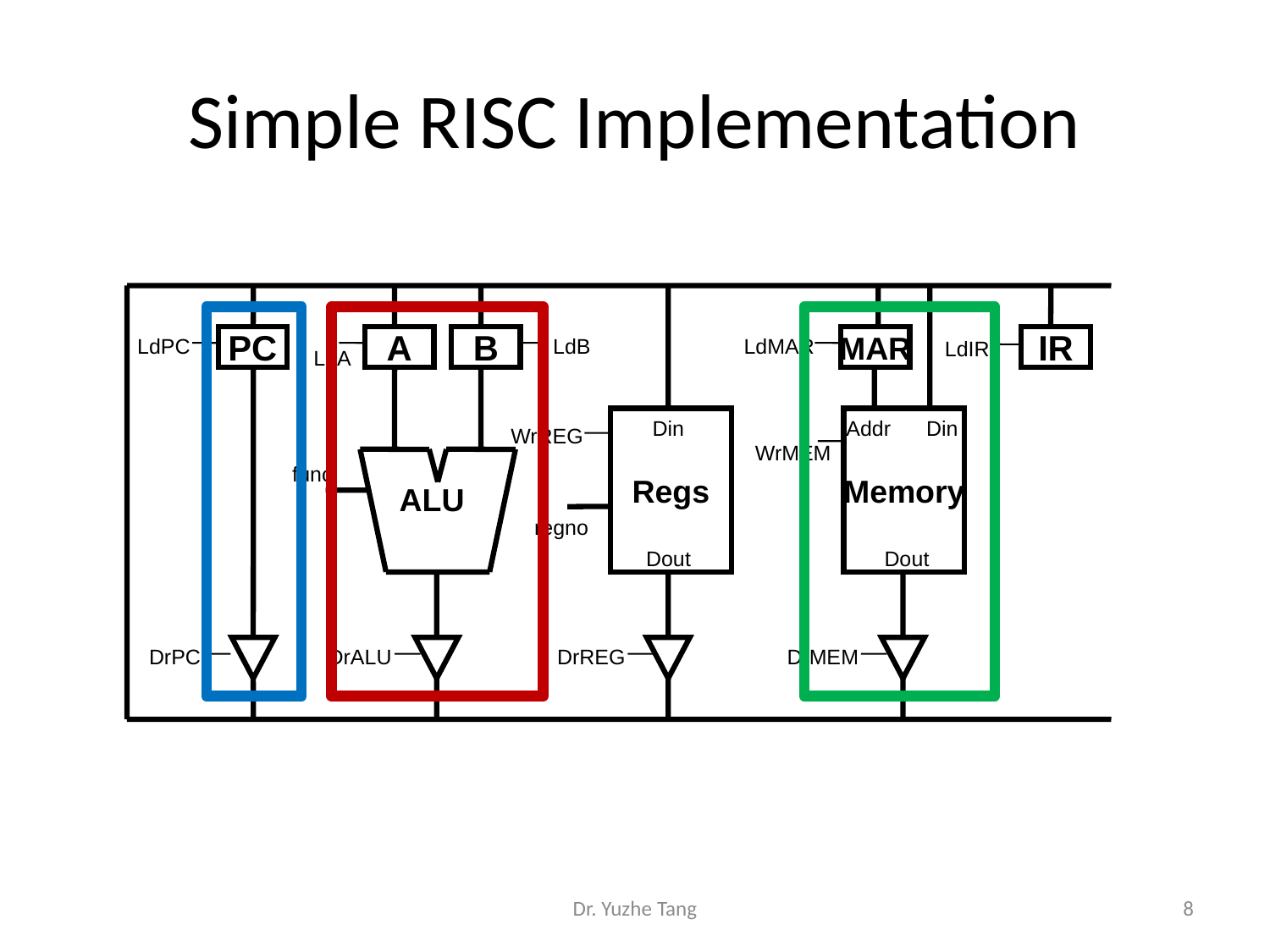

# Simple RISC Implementation

LdPC
PC

A
B
LdB
LdMAR
MAR

IR
LdIR
LdA

Regs
Din
Memory
Addr      Din
WrREG

WrMEM

func
ALU

regno
Dout
Dout

DrPC

DrALU

DrREG

DrMEM

Dr. Yuzhe Tang
8